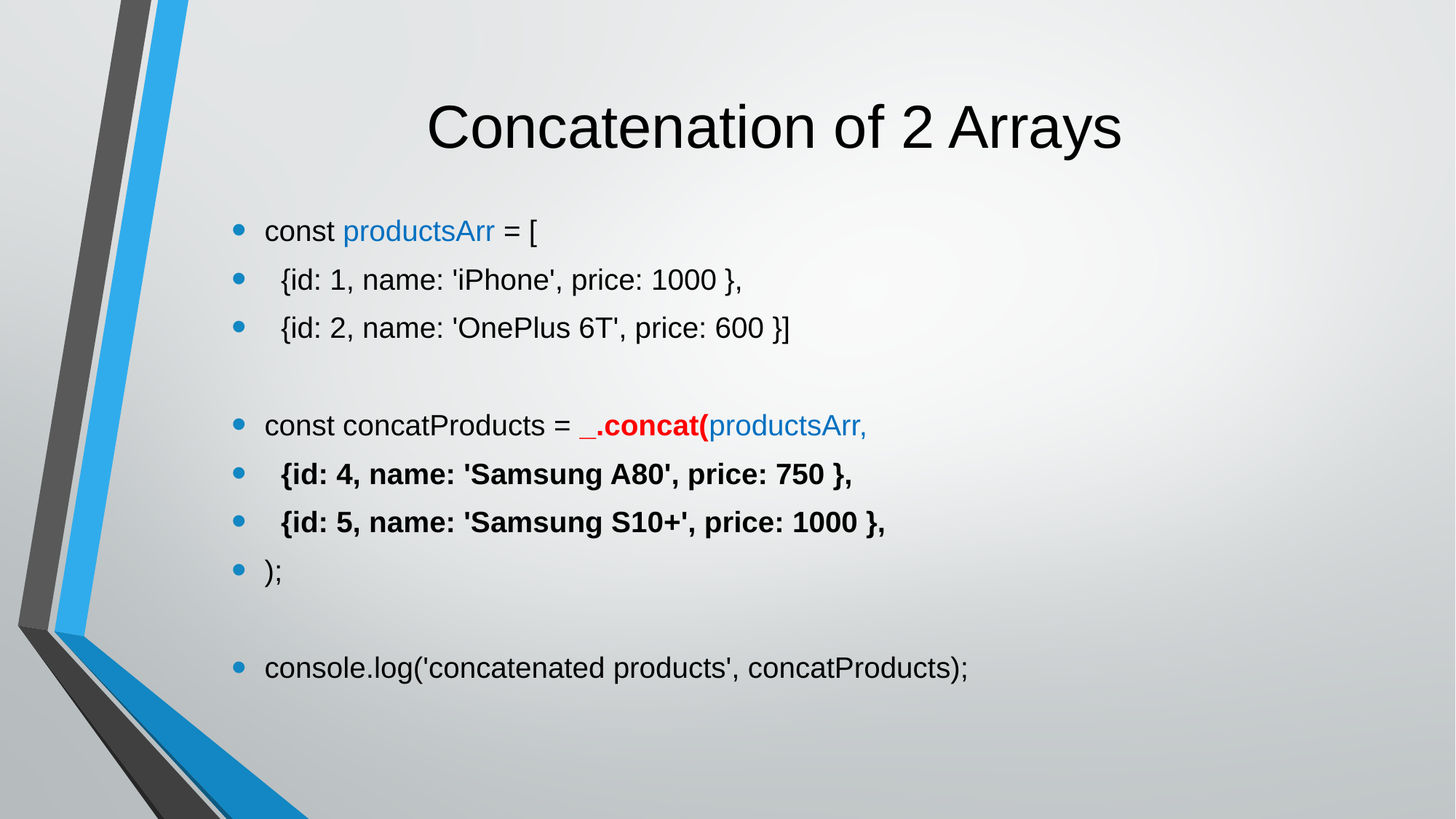

# Concatenation of 2 Arrays
const productsArr = [
  {id: 1, name: 'iPhone', price: 1000 },
  {id: 2, name: 'OnePlus 6T', price: 600 }]

const concatProducts = _.concat(productsArr,
  {id: 4, name: 'Samsung A80', price: 750 },
  {id: 5, name: 'Samsung S10+', price: 1000 },
);

console.log('concatenated products', concatProducts);